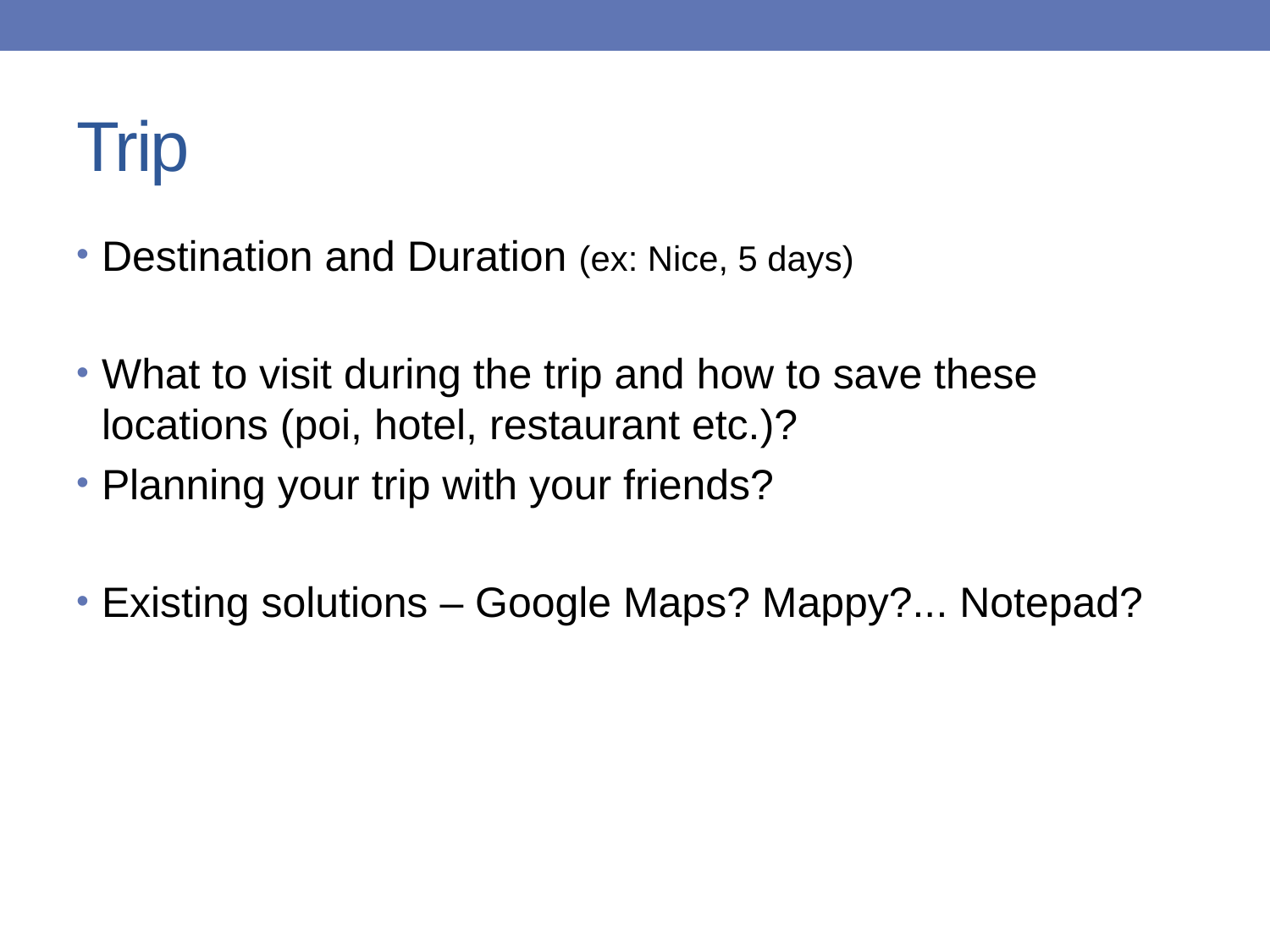

# Trip
Destination and Duration (ex: Nice, 5 days)

What to visit during the trip and how to save these locations (poi, hotel, restaurant etc.)?
Planning your trip with your friends?

Existing solutions – Google Maps? Mappy?... Notepad?